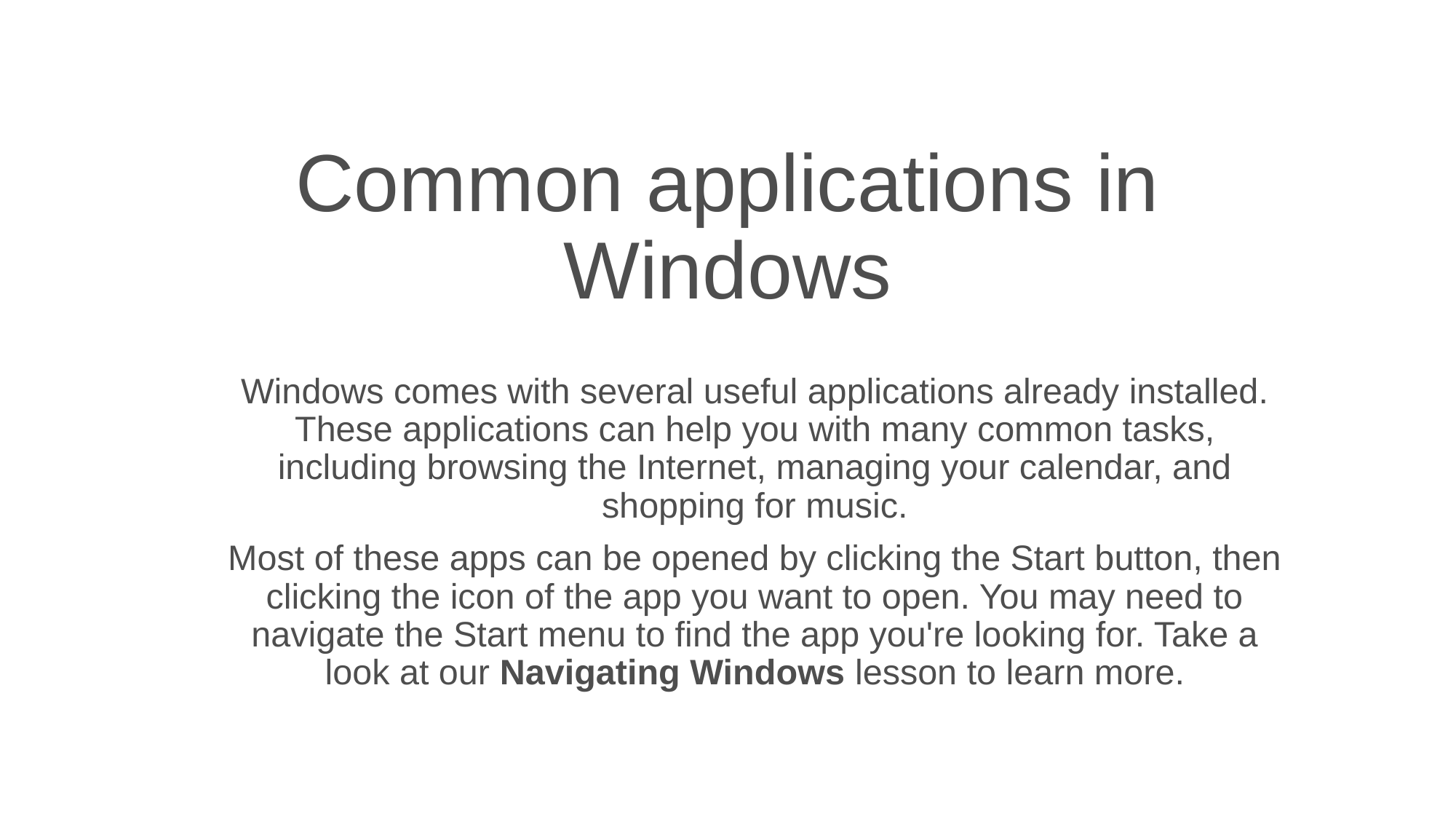

# Common applications in Windows
Windows comes with several useful applications already installed. These applications can help you with many common tasks, including browsing the Internet, managing your calendar, and shopping for music.
Most of these apps can be opened by clicking the Start button, then clicking the icon of the app you want to open. You may need to navigate the Start menu to find the app you're looking for. Take a look at our Navigating Windows lesson to learn more.